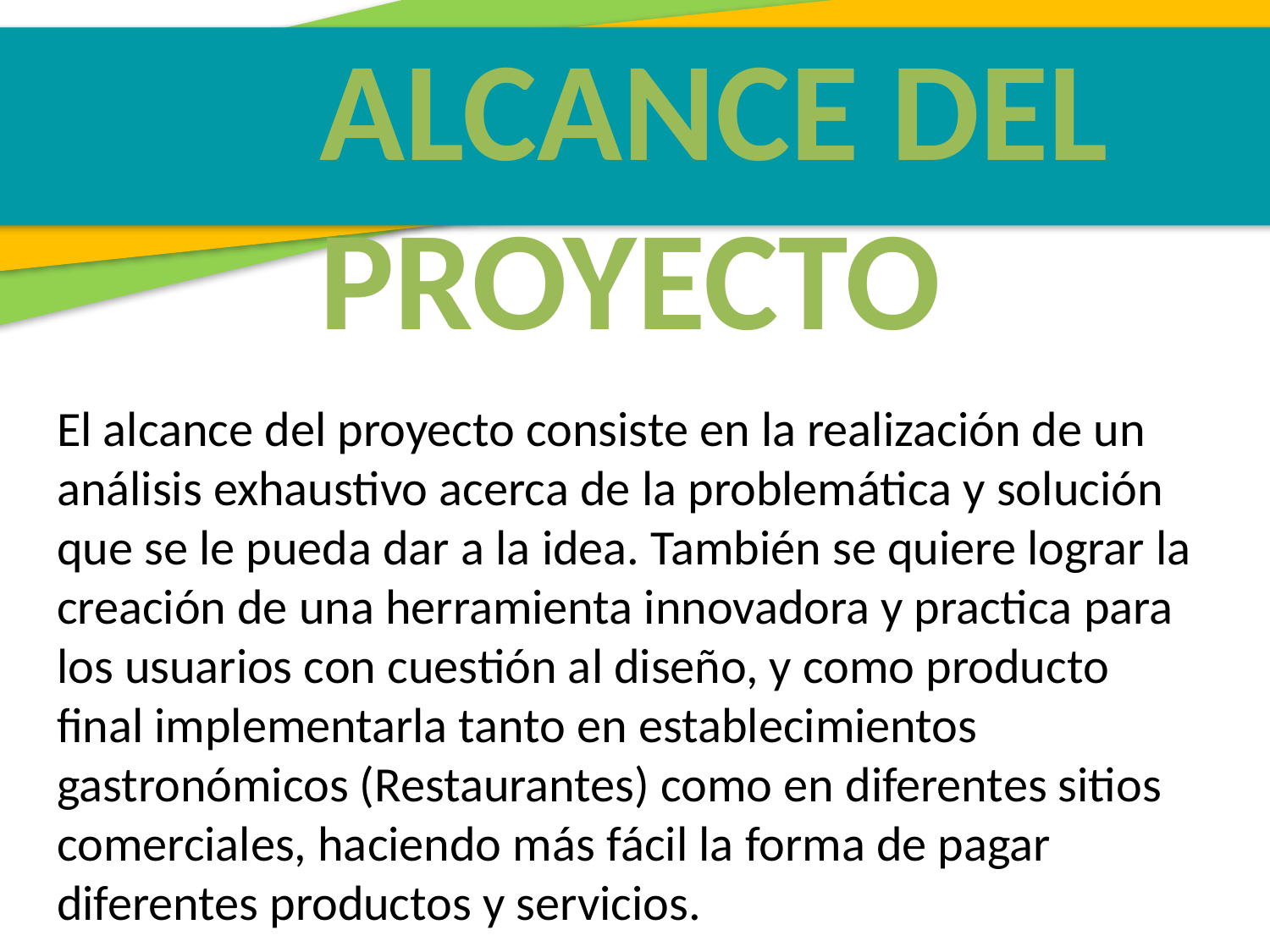

ALCANCE DEL   	PROYECTO
El alcance del proyecto consiste en la realización de un análisis exhaustivo acerca de la problemática y solución que se le pueda dar a la idea. También se quiere lograr la creación de una herramienta innovadora y practica para los usuarios con cuestión al diseño, y como producto final implementarla tanto en establecimientos gastronómicos (Restaurantes) como en diferentes sitios comerciales, haciendo más fácil la forma de pagar diferentes productos y servicios.